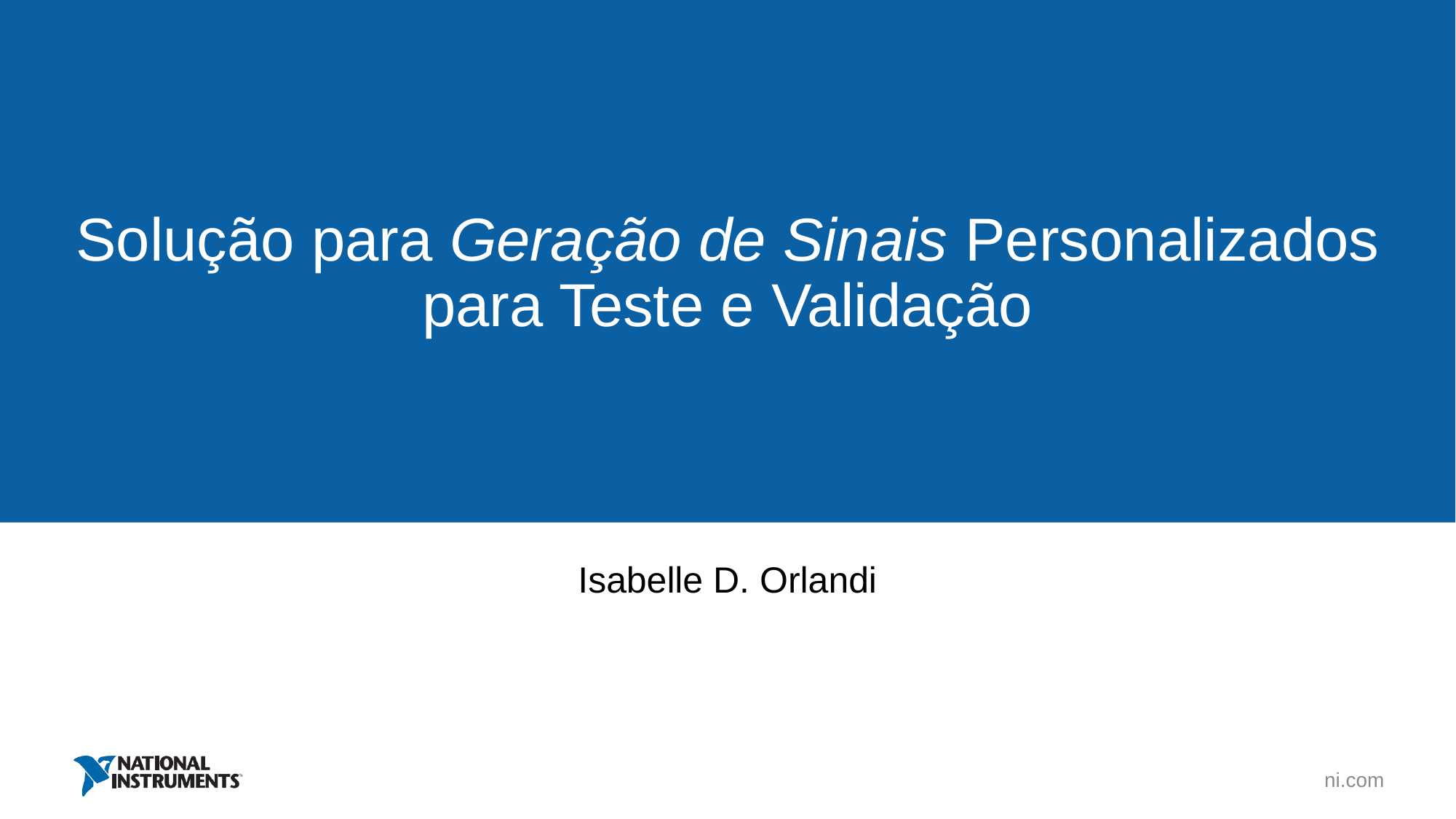

# Solução para Geração de Sinais Personalizados para Teste e Validação
Isabelle D. Orlandi